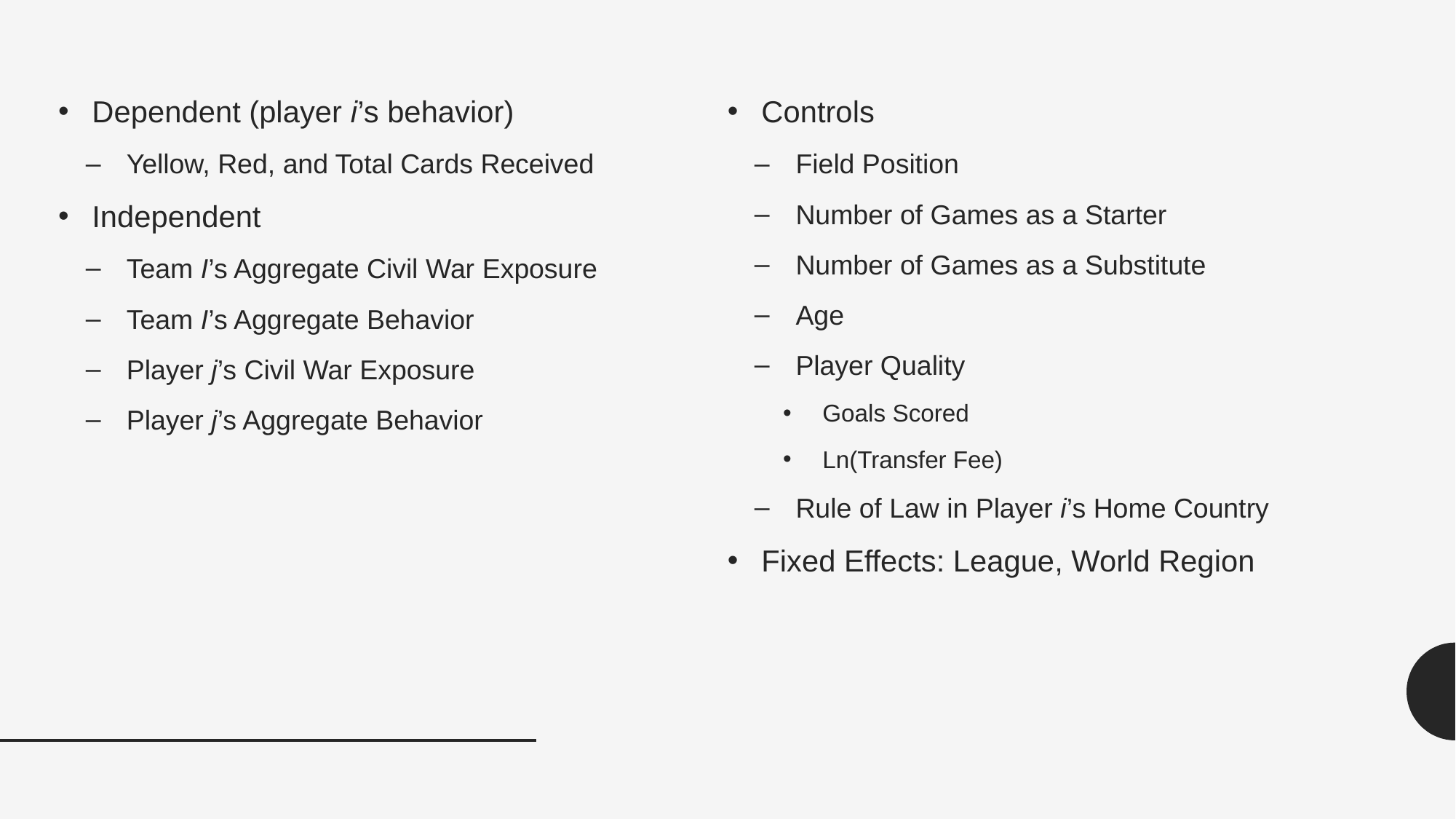

Dependent (player i’s behavior)
Yellow, Red, and Total Cards Received
Independent
Team I’s Aggregate Civil War Exposure
Team I’s Aggregate Behavior
Player j’s Civil War Exposure
Player j’s Aggregate Behavior

Controls
Field Position
Number of Games as a Starter
Number of Games as a Substitute
Age
Player Quality
Goals Scored
Ln(Transfer Fee)
Rule of Law in Player i’s Home Country
Fixed Effects: League, World Region